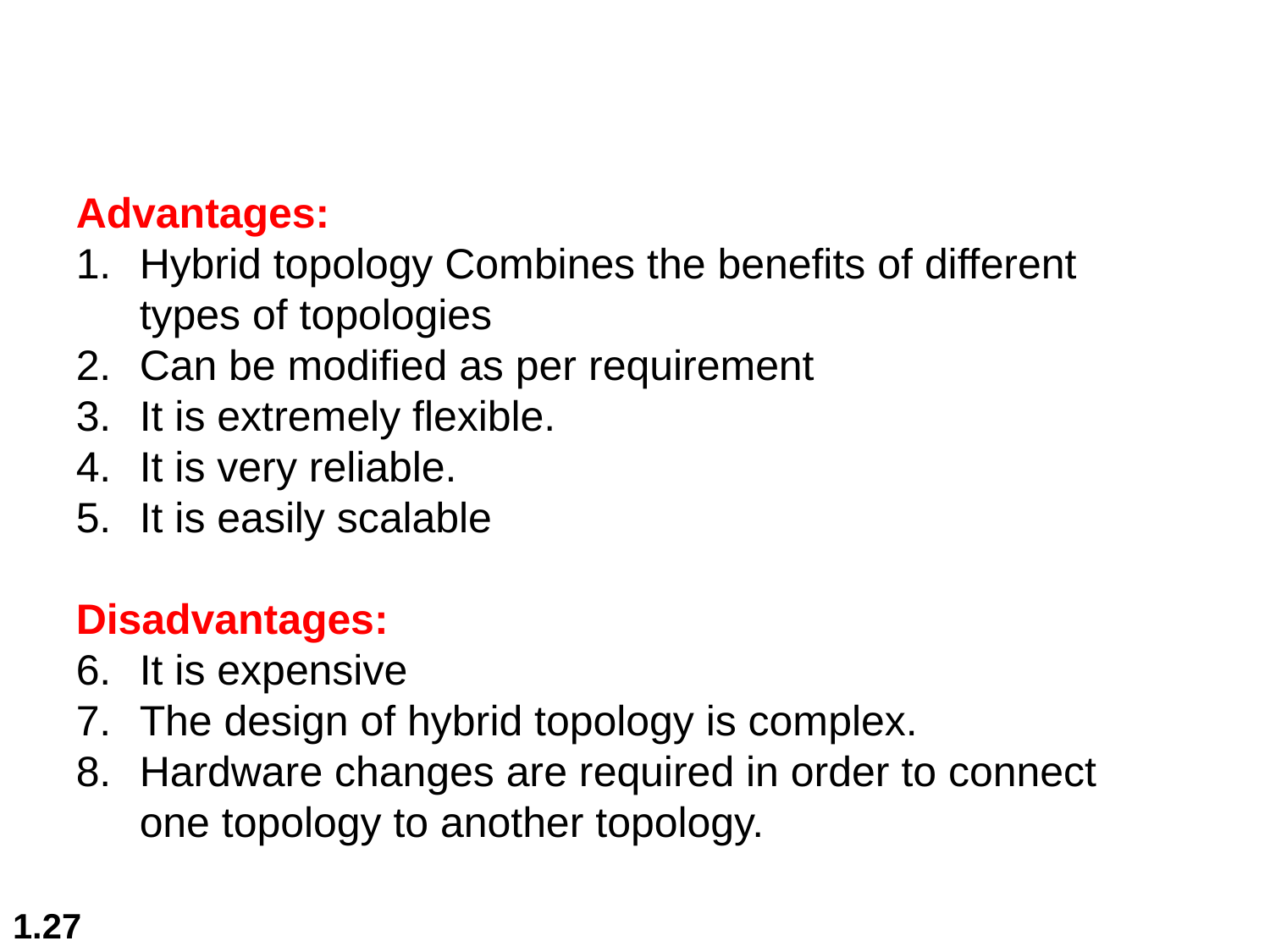

Advantages:
Hybrid topology Combines the benefits of different types of topologies
Can be modified as per requirement
It is extremely flexible.
It is very reliable.
It is easily scalable

Disadvantages:
It is expensive
The design of hybrid topology is complex.
Hardware changes are required in order to connect one topology to another topology.
1.27